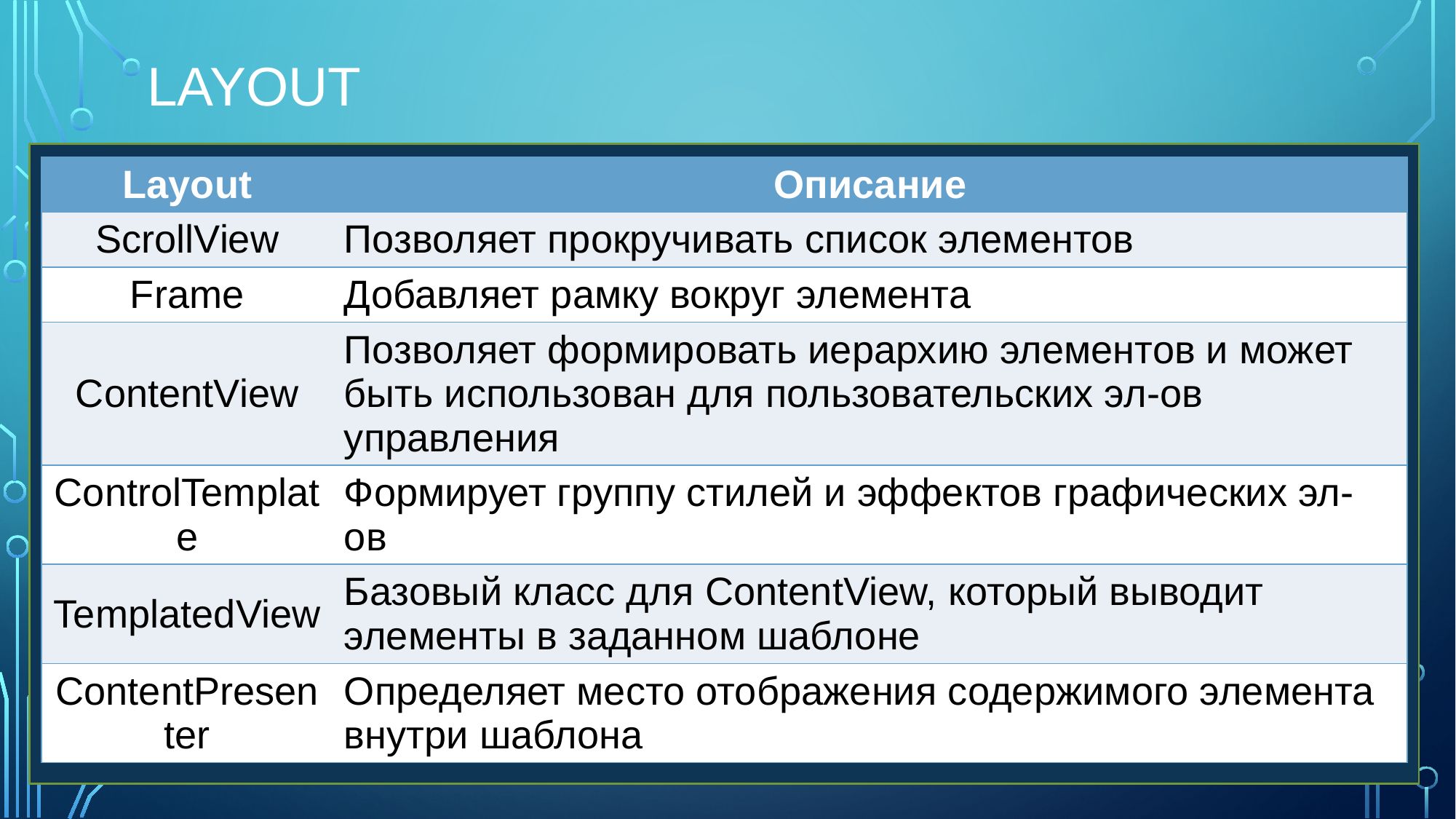

# Layout

| Layout | Описание |
| --- | --- |
| ScrollView | Позволяет прокручивать список элементов |
| Frame | Добавляет рамку вокруг элемента |
| ContentView | Позволяет формировать иерархию элементов и может быть использован для пользовательских эл-ов управления |
| ControlTemplate | Формирует группу стилей и эффектов графических эл-ов |
| TemplatedView | Базовый класс для ContentView, который выводит элементы в заданном шаблоне |
| ContentPresenter | Определяет место отображения содержимого элемента внутри шаблона |